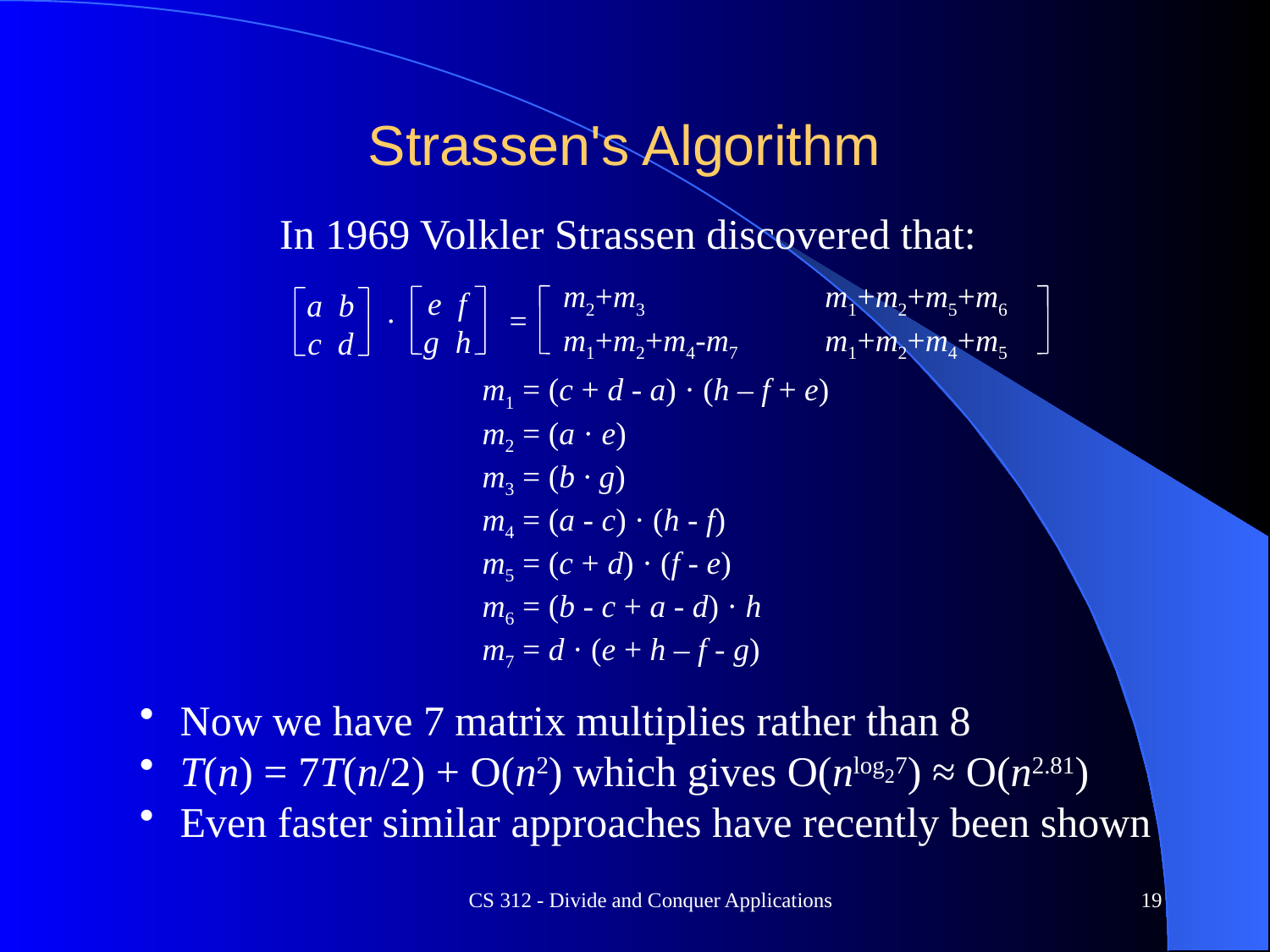

# Strassen's Algorithm
In 1969 Volkler Strassen discovered that:
m2+m3	  	 m1+m2+m5+m6
m1+m2+m4-m7	 m1+m2+m4+m5
e  f
g  h
a  b
c  d

=
·
m1 = (c + d - a) · (h – f + e)
m2 = (a · e)
m3 = (b · g)
m4 = (a - c) · (h - f)
m5 = (c + d) · (f - e)
m6 = (b - c + a - d) · h
m7 = d · (e + h – f - g)
 Now we have 7 matrix multiplies rather than 8
 T(n) = 7T(n/2) + O(n2) which gives O(nlog27) ≈ O(n2.81)
 Even faster similar approaches have recently been shown
CS 312 - Divide and Conquer Applications
19